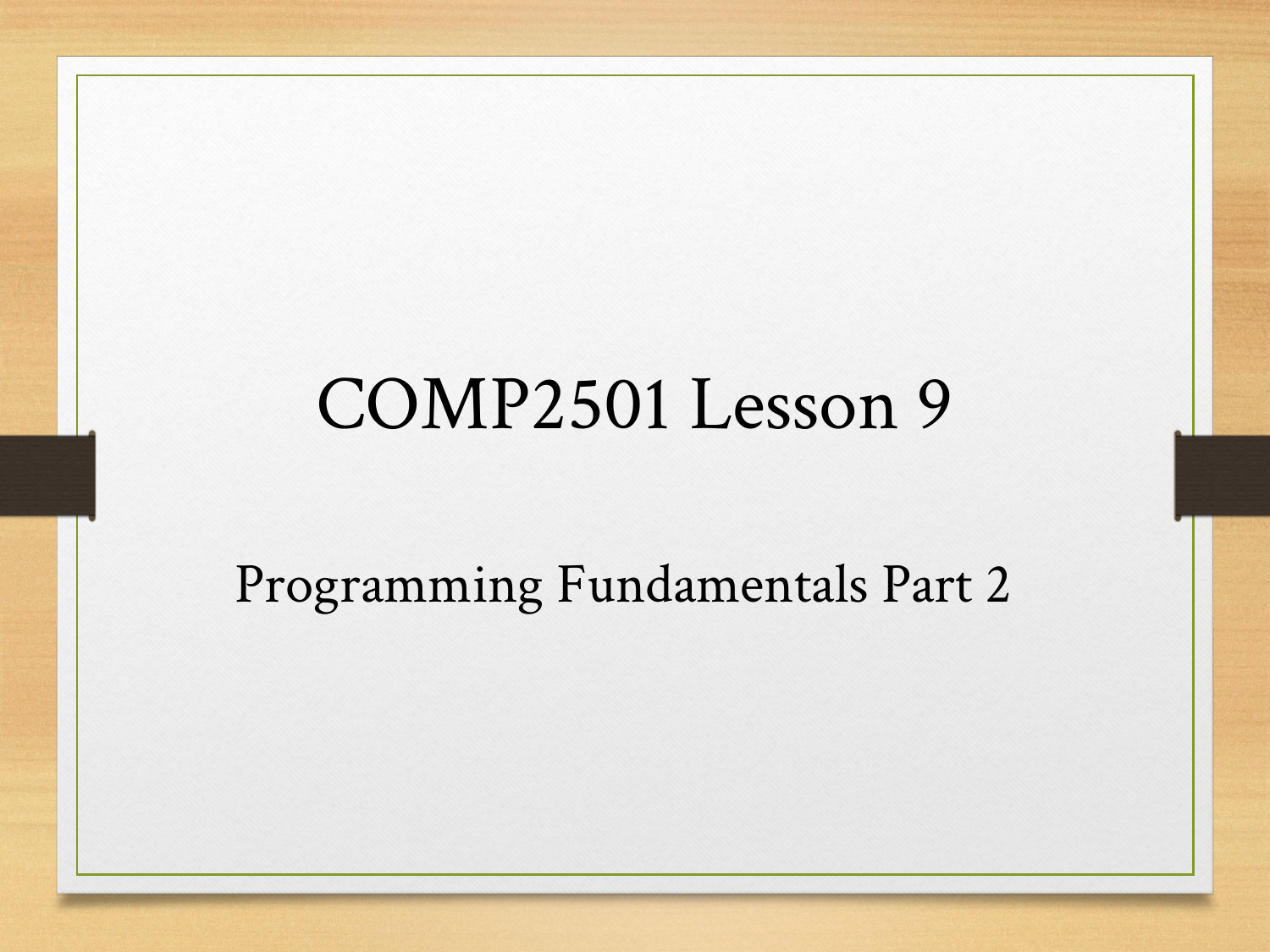

COMP2501 Lesson 9
Programming Fundamentals Part 2